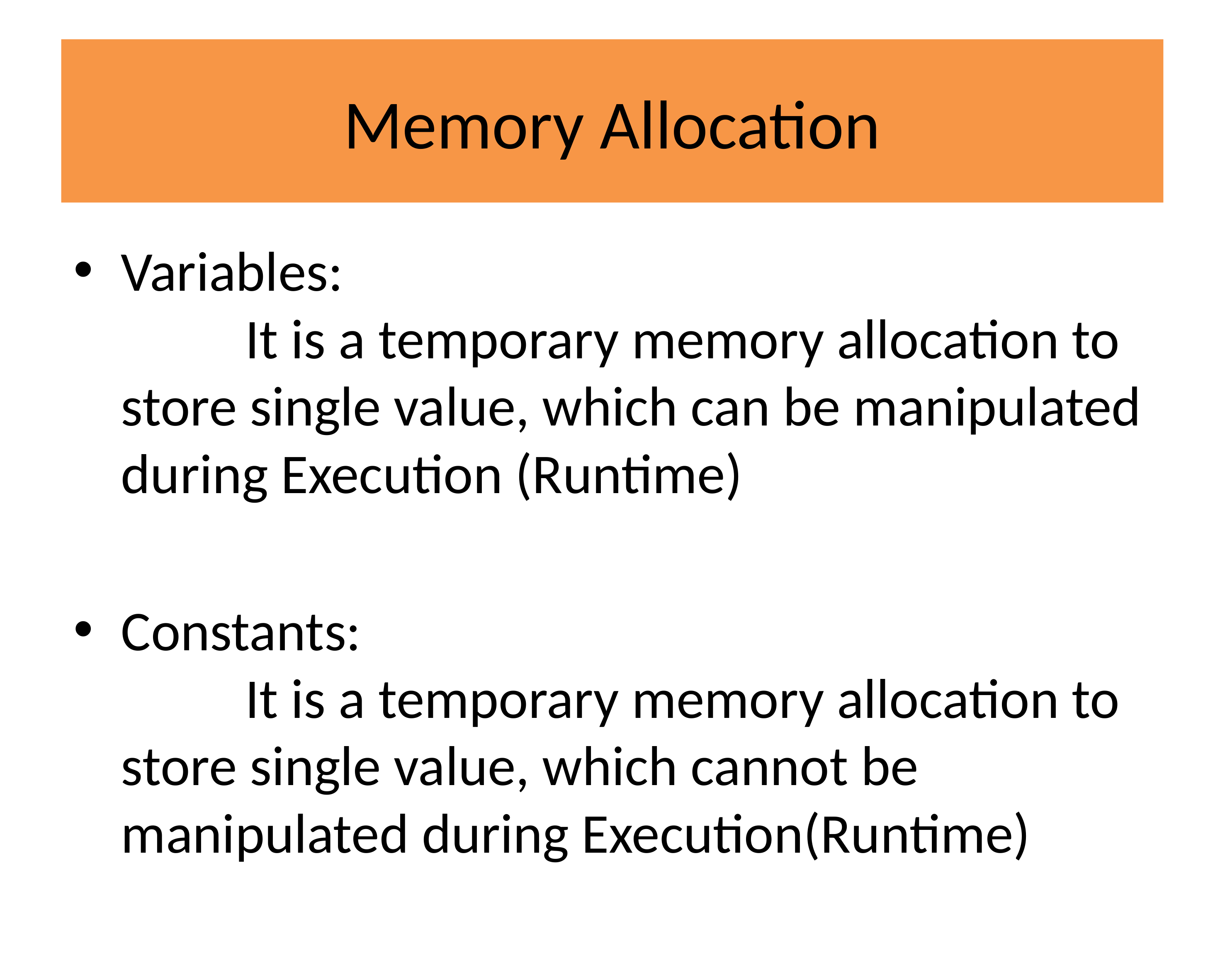

# Memory Allocation
Variables:
		It is a temporary memory allocation to store single value, which can be manipulated during Execution (Runtime)

Constants:
		It is a temporary memory allocation to store single value, which cannot be manipulated during Execution(Runtime)